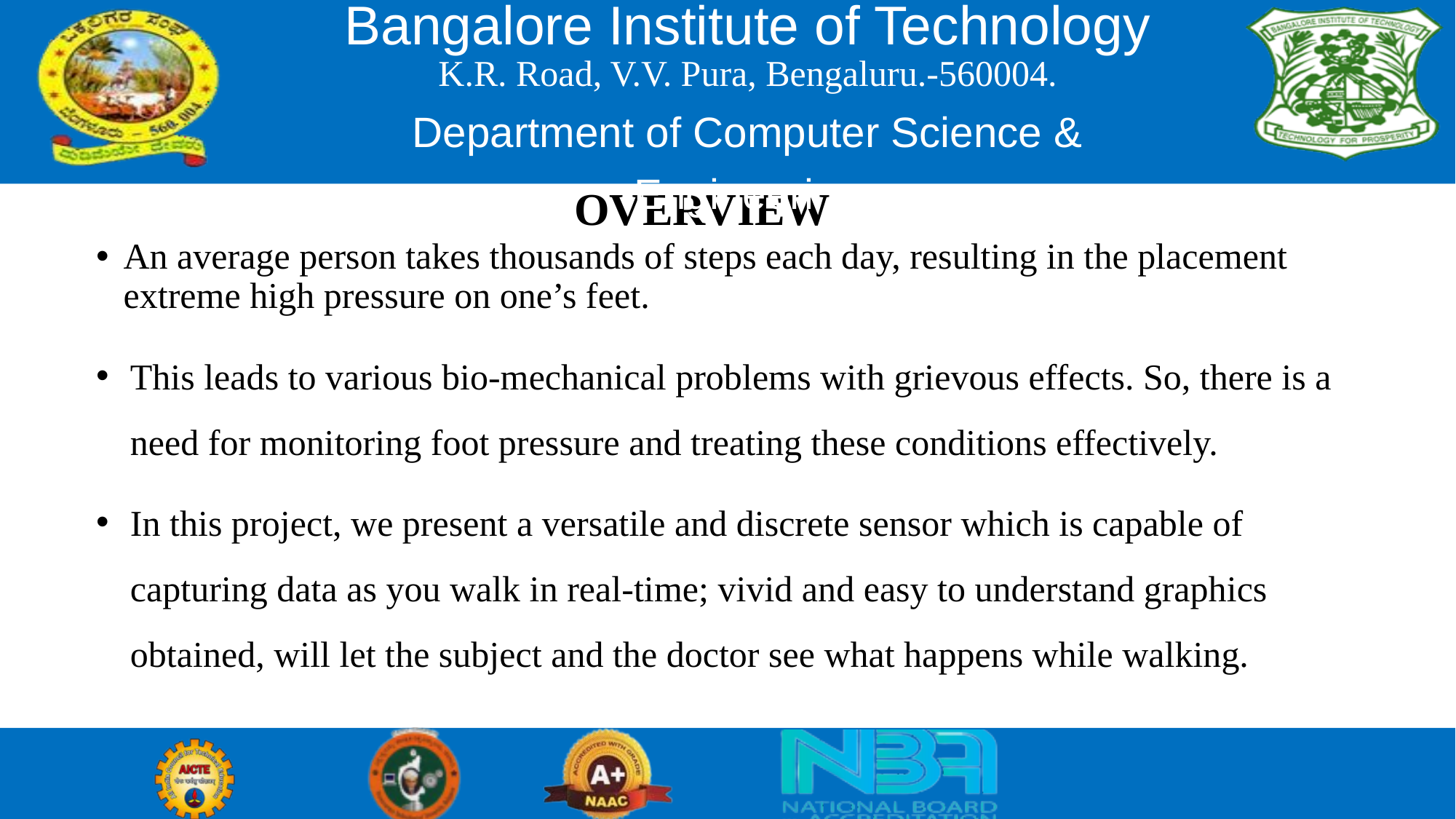

Bangalore Institute of Technology
K.R. Road, V.V. Pura, Bengaluru.-560004.
Department of Computer Science & Engineering

OVERVIEW
An average person takes thousands of steps each day, resulting in the placement extreme high pressure on one’s feet.
This leads to various bio-mechanical problems with grievous effects. So, there is a need for monitoring foot pressure and treating these conditions effectively.
In this project, we present a versatile and discrete sensor which is capable of capturing data as you walk in real-time; vivid and easy to understand graphics obtained, will let the subject and the doctor see what happens while walking.